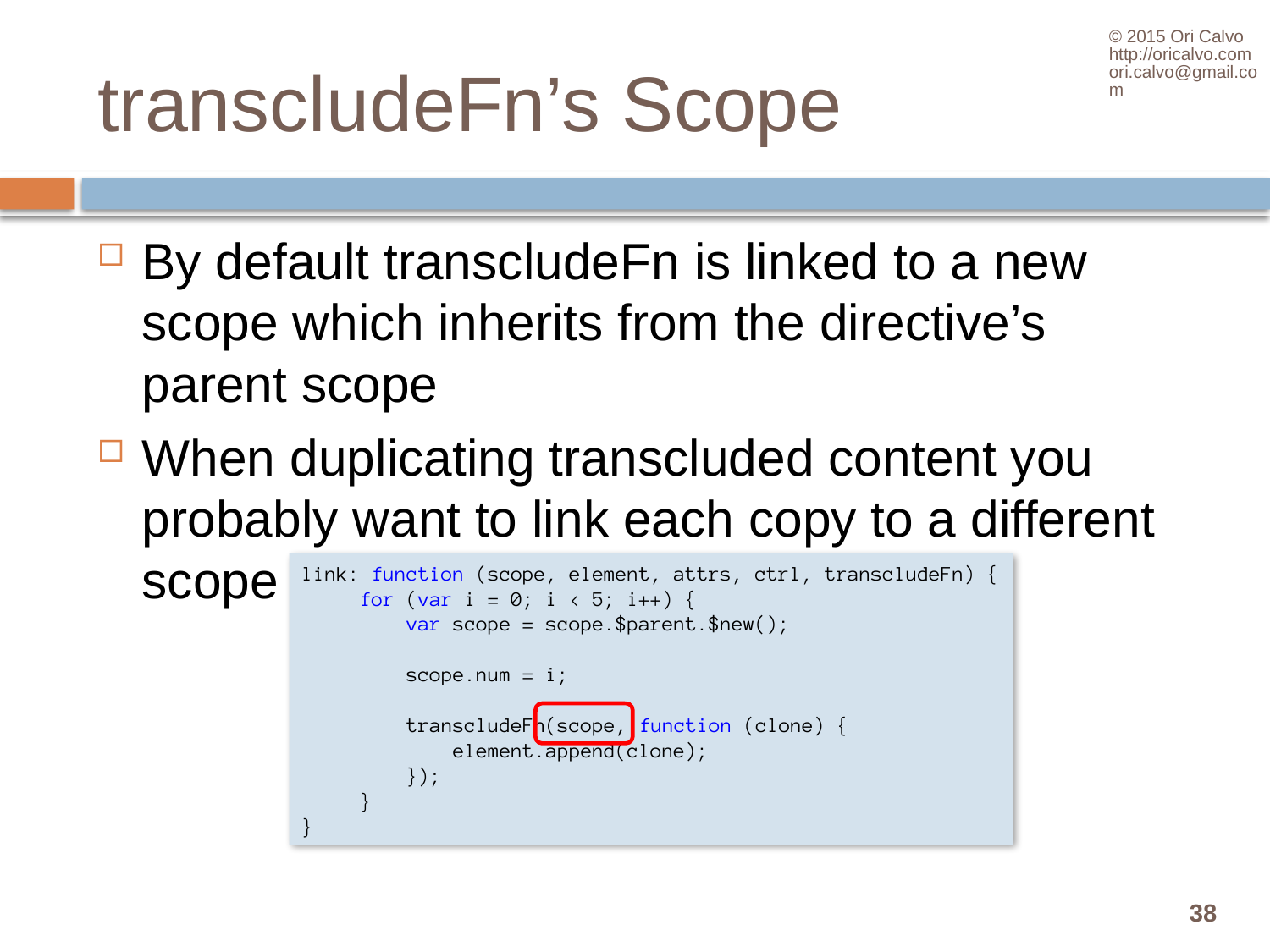

© 2015 Ori Calvo http://oricalvo.com ori.calvo@gmail.com
# transcludeFn’s Scope
By default transcludeFn is linked to a new scope which inherits from the directive’s parent scope
When duplicating transcluded content you probably want to link each copy to a different scope
link: function (scope, element, attrs, ctrl, transcludeFn) {
     for (var i = 0; i < 5; i++) {
         var scope = scope.$parent.$new();

         scope.num = i;

         transcludeFn(scope, function (clone) {
             element.append(clone);
         });
     }
}